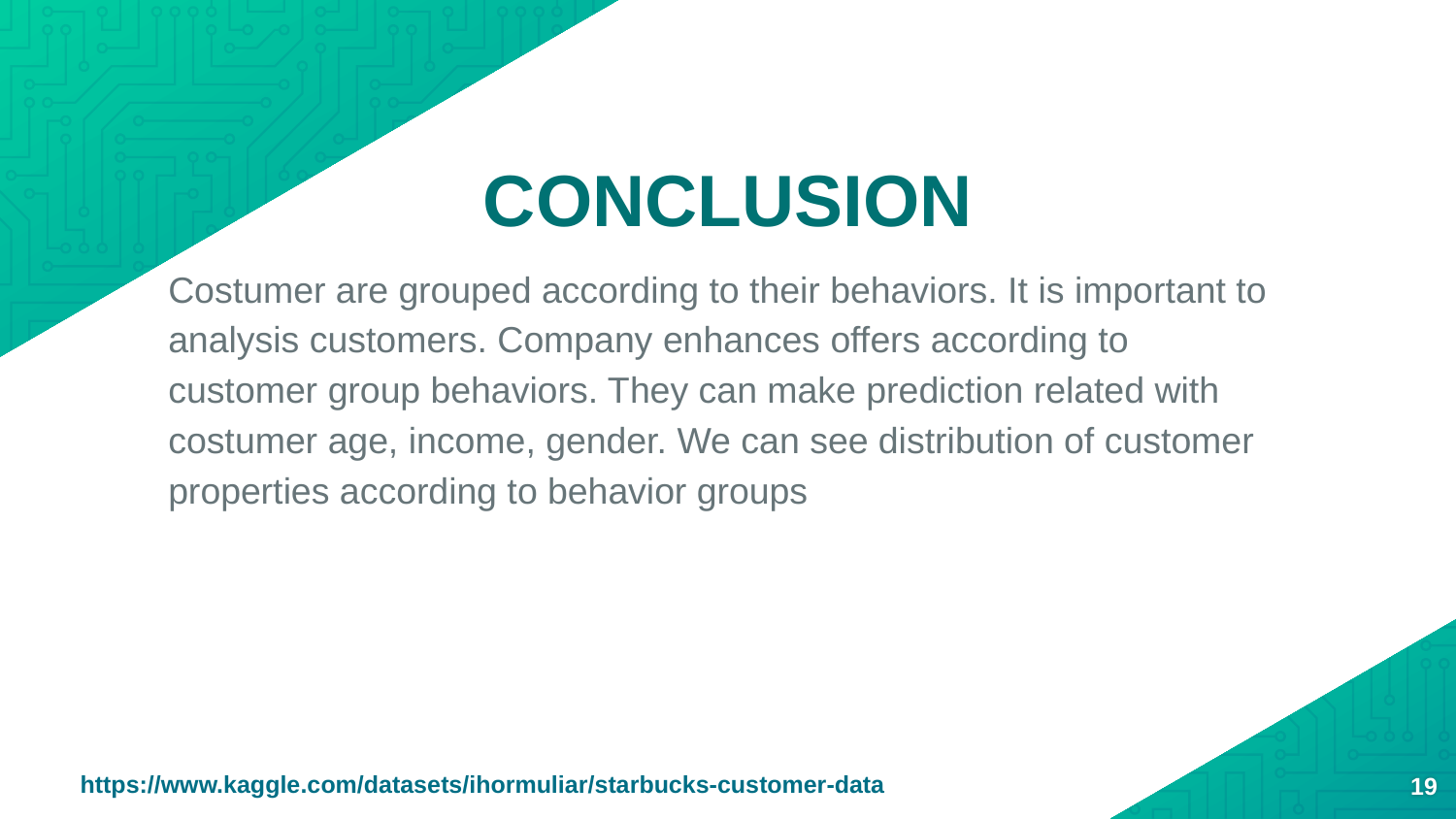

# CONCLUSION
Costumer are grouped according to their behaviors. It is important to analysis customers. Company enhances offers according to customer group behaviors. They can make prediction related with costumer age, income, gender. We can see distribution of customer properties according to behavior groups

19
https://www.kaggle.com/datasets/ihormuliar/starbucks-customer-data